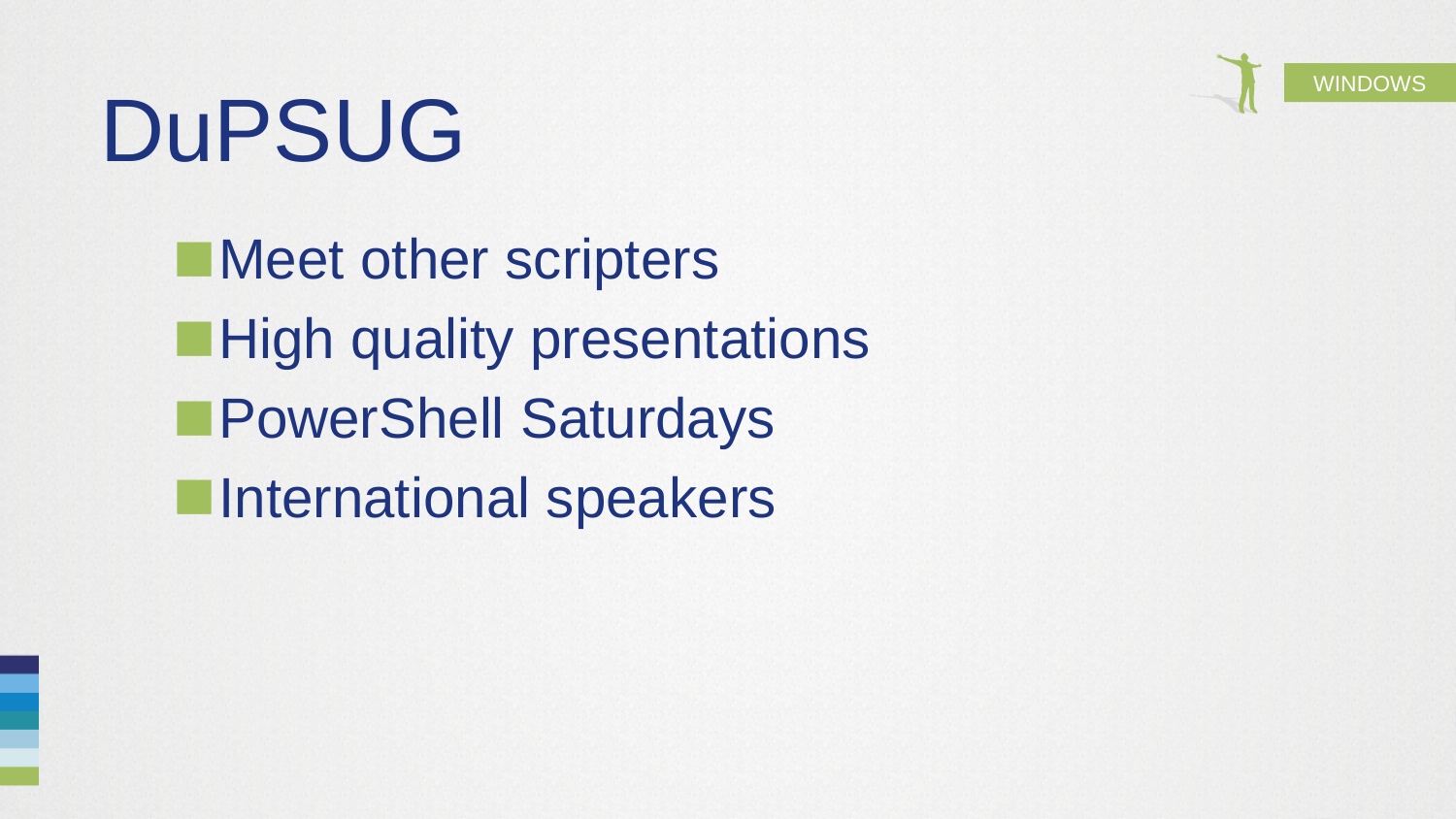

# DuPSUG
Meet other scripters
High quality presentations
PowerShell Saturdays
International speakers